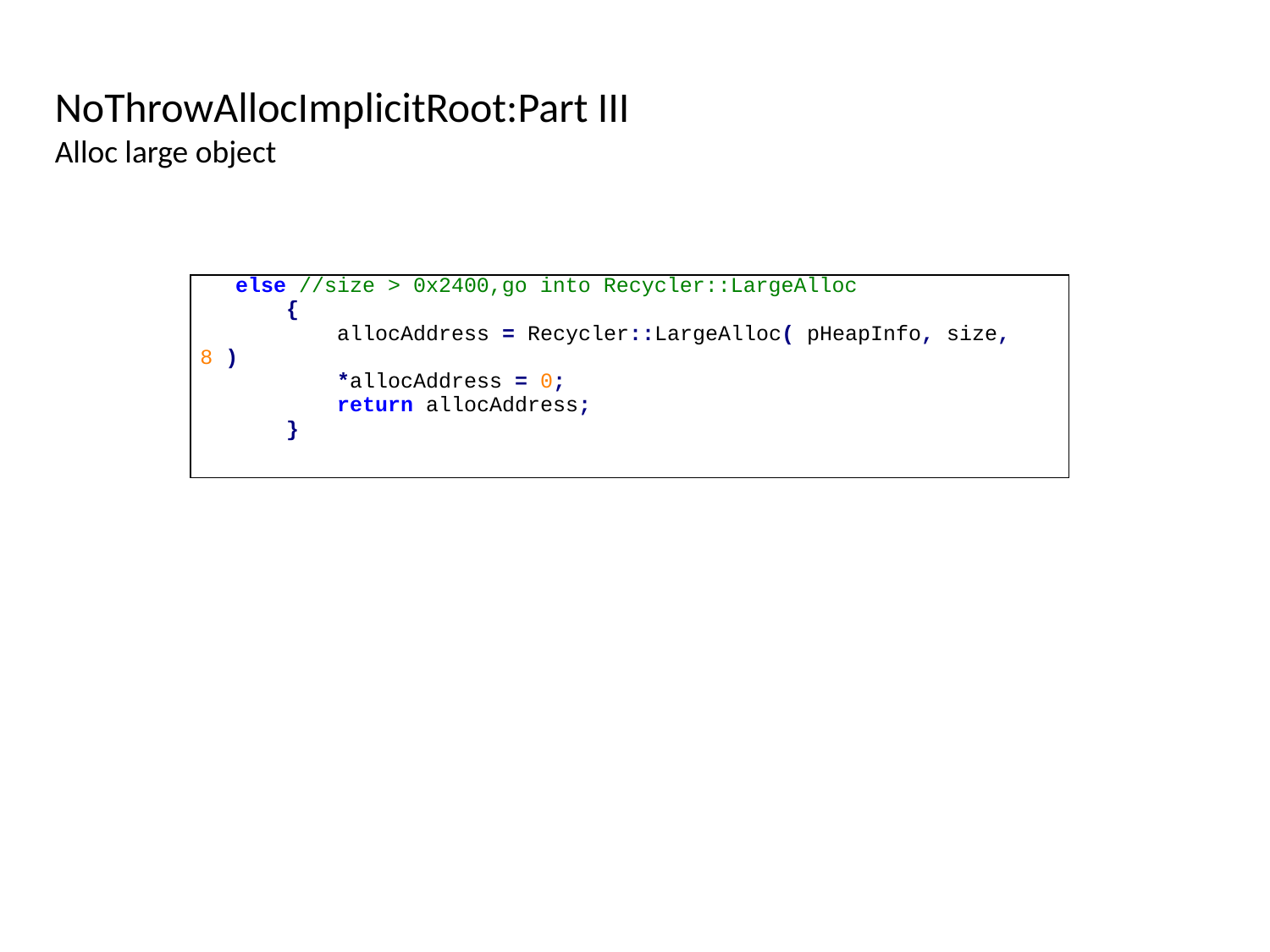

NoThrowAllocImplicitRoot:Part III
Alloc large object
| else //size > 0x2400,go into Recycler::LargeAlloc { allocAddress = Recycler::LargeAlloc( pHeapInfo, size, 8 ) \*allocAddress = 0; return allocAddress; } |
| --- |